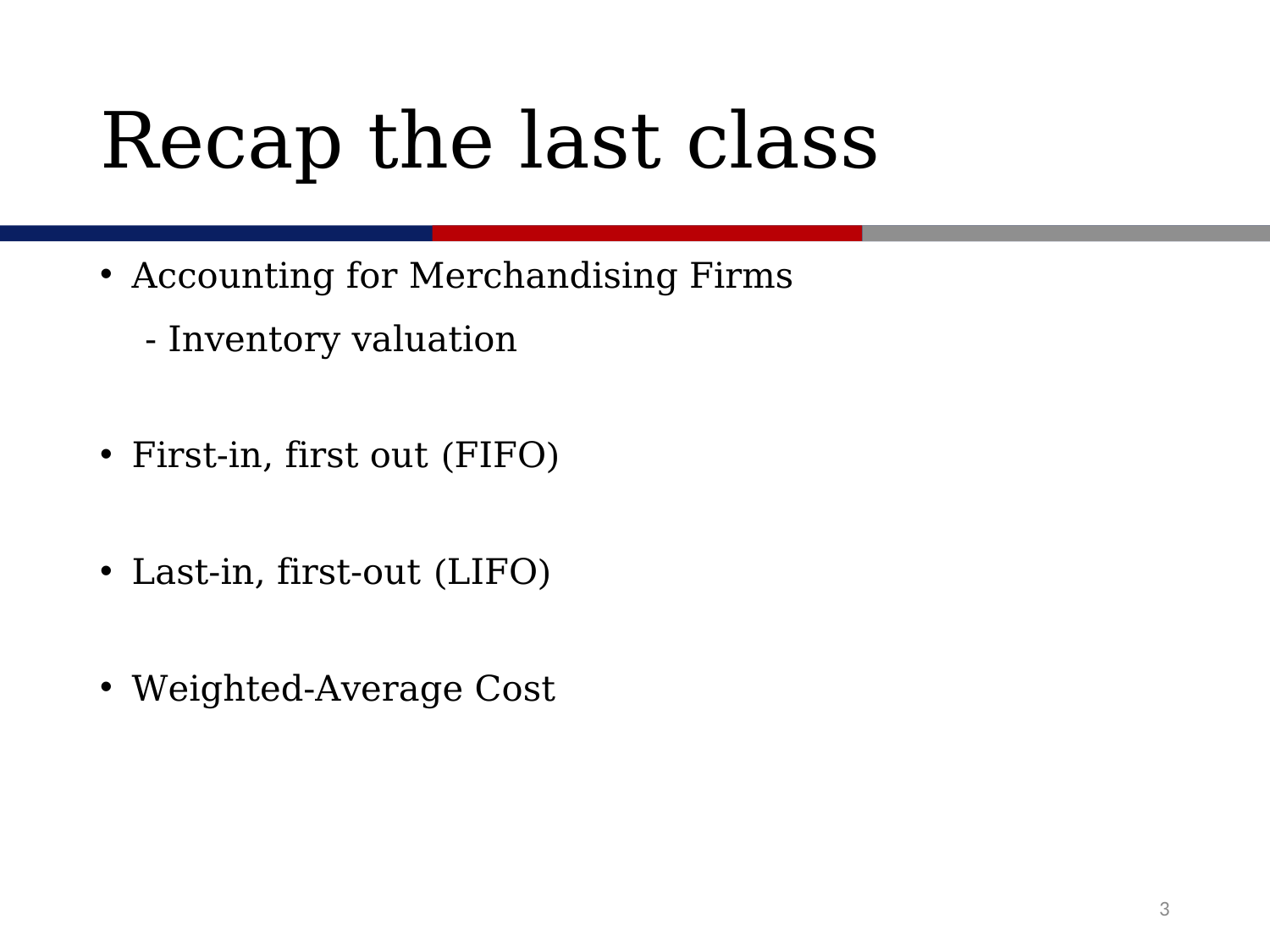

# Recap the last class
Accounting for Merchandising Firms
    - Inventory valuation

First-in, first out (FIFO)

Last-in, first-out (LIFO)

Weighted-Average Cost
3